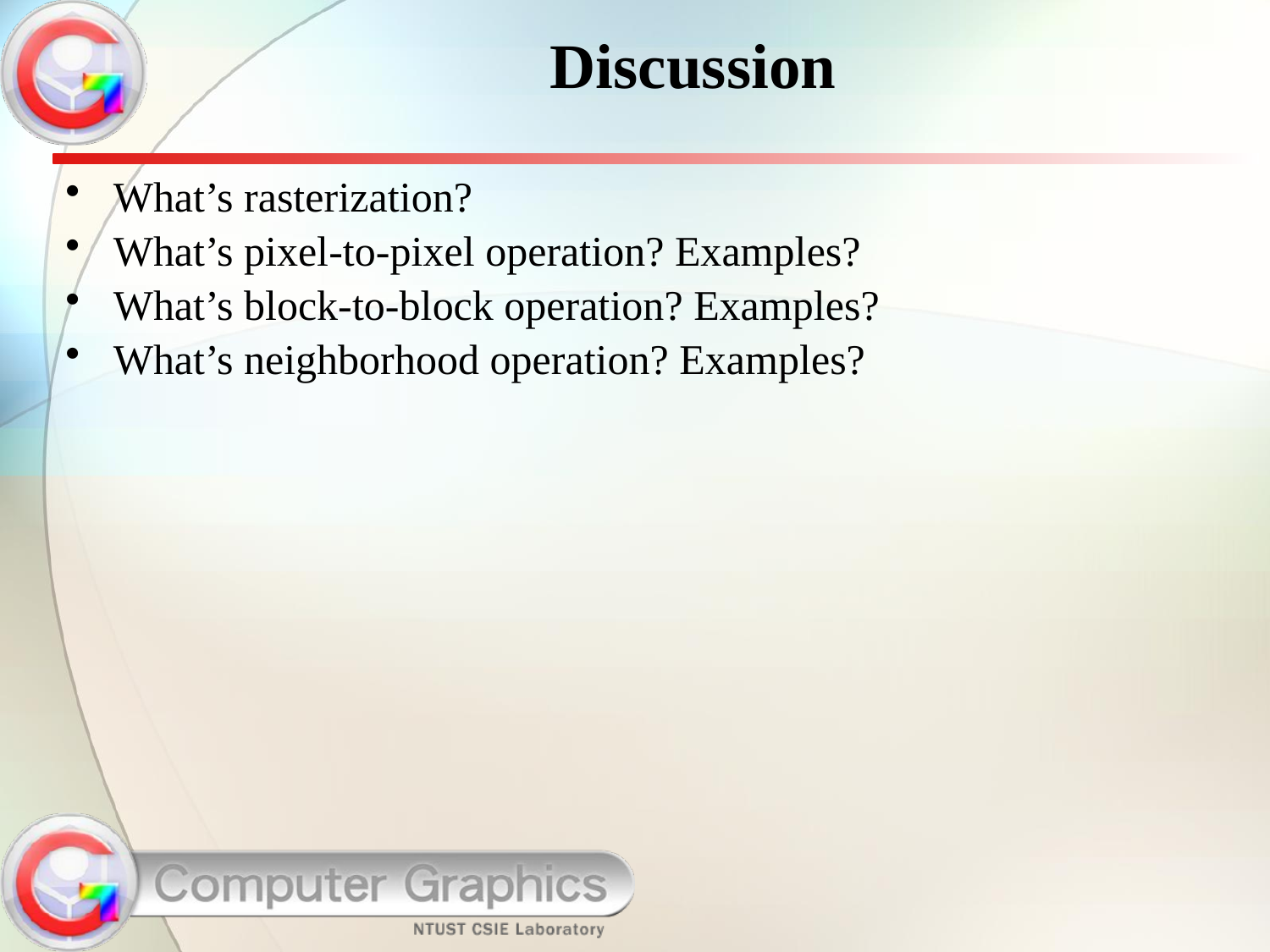

# Discussion
What’s rasterization?
What’s pixel-to-pixel operation? Examples?
What’s block-to-block operation? Examples?
What’s neighborhood operation? Examples?